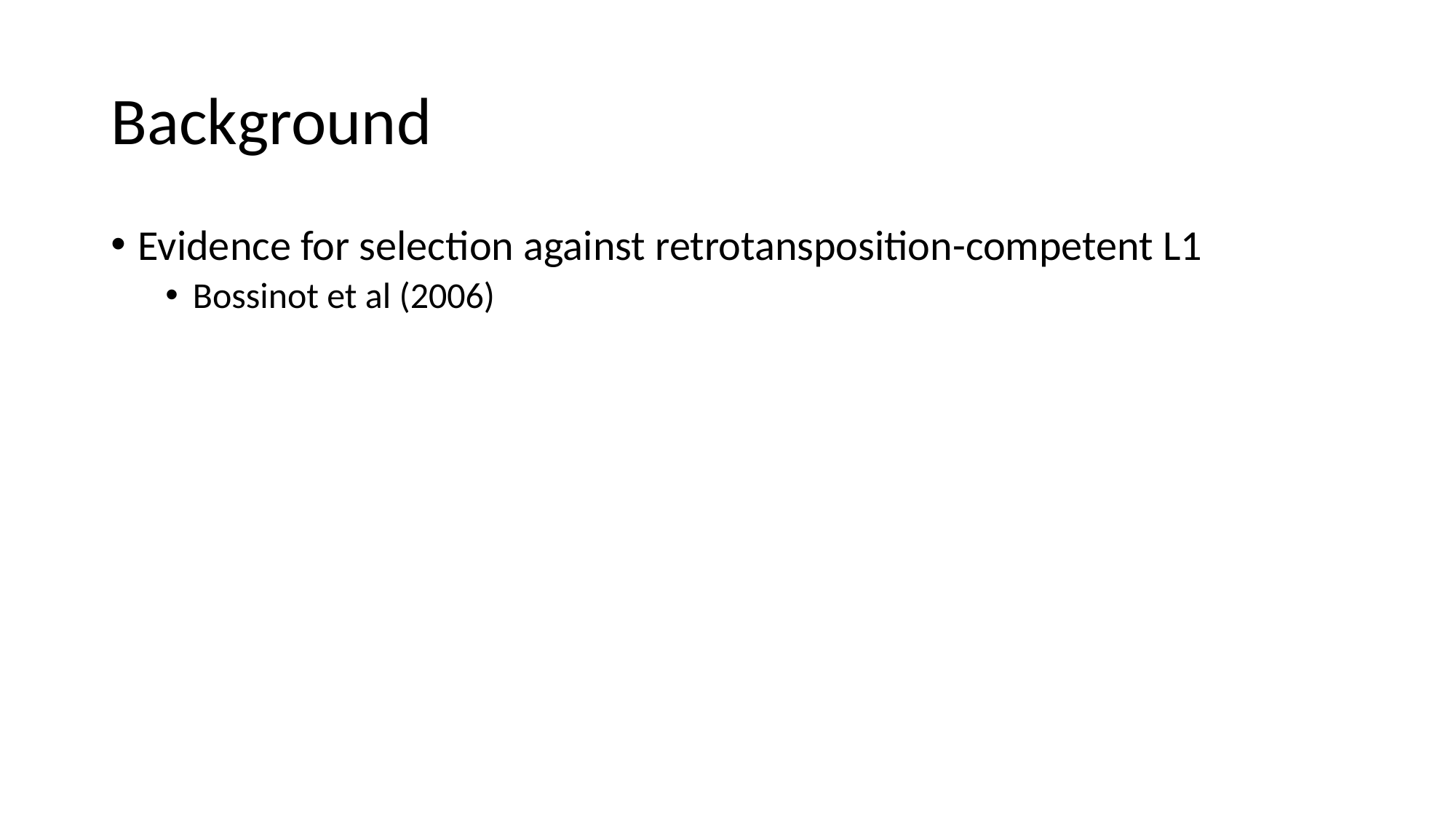

# Background
Evidence for selection against retrotansposition-competent L1
Bossinot et al (2006)